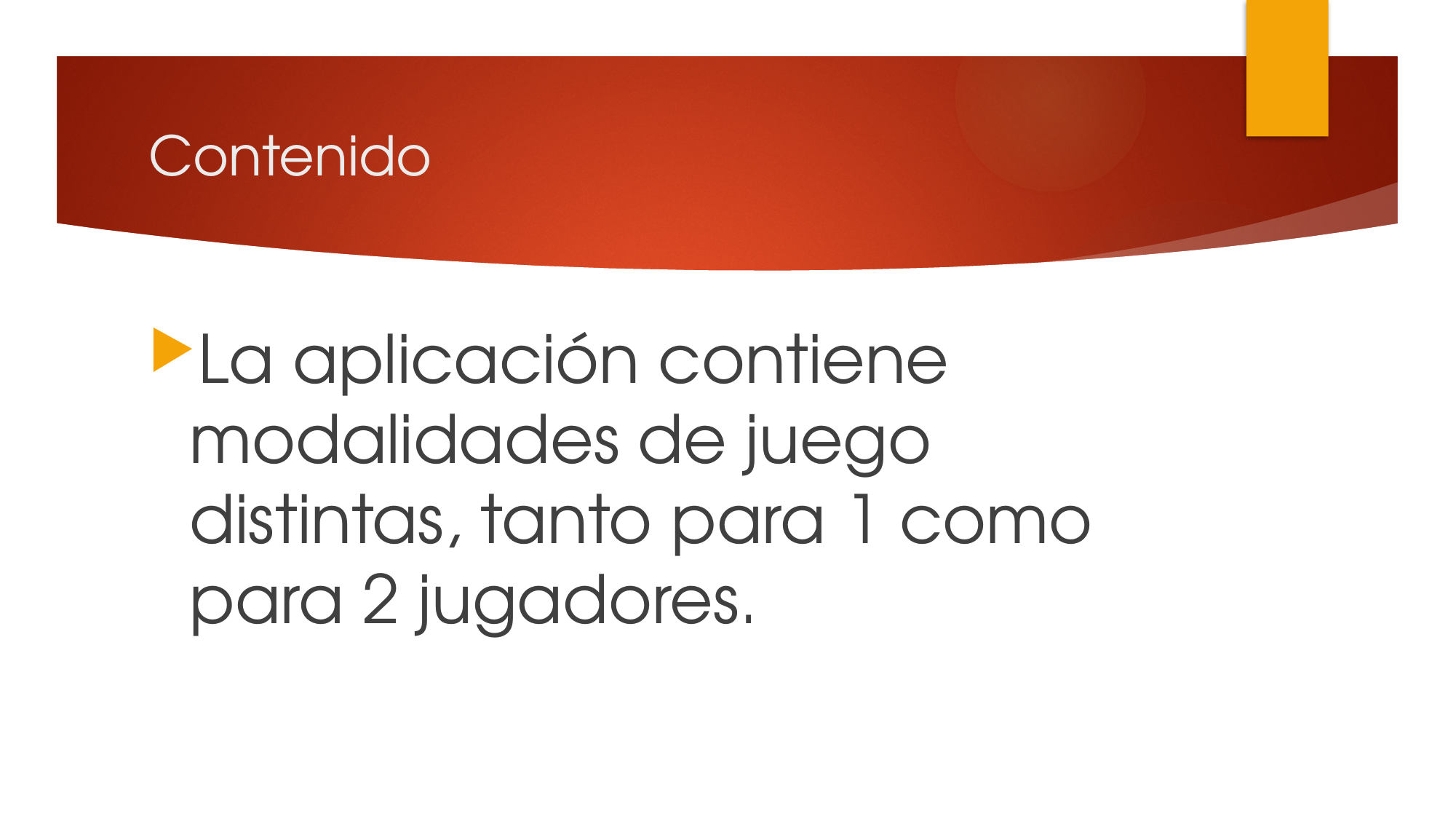

# Contenido
La aplicación contiene modalidades de juego distintas, tanto para 1 como para 2 jugadores.